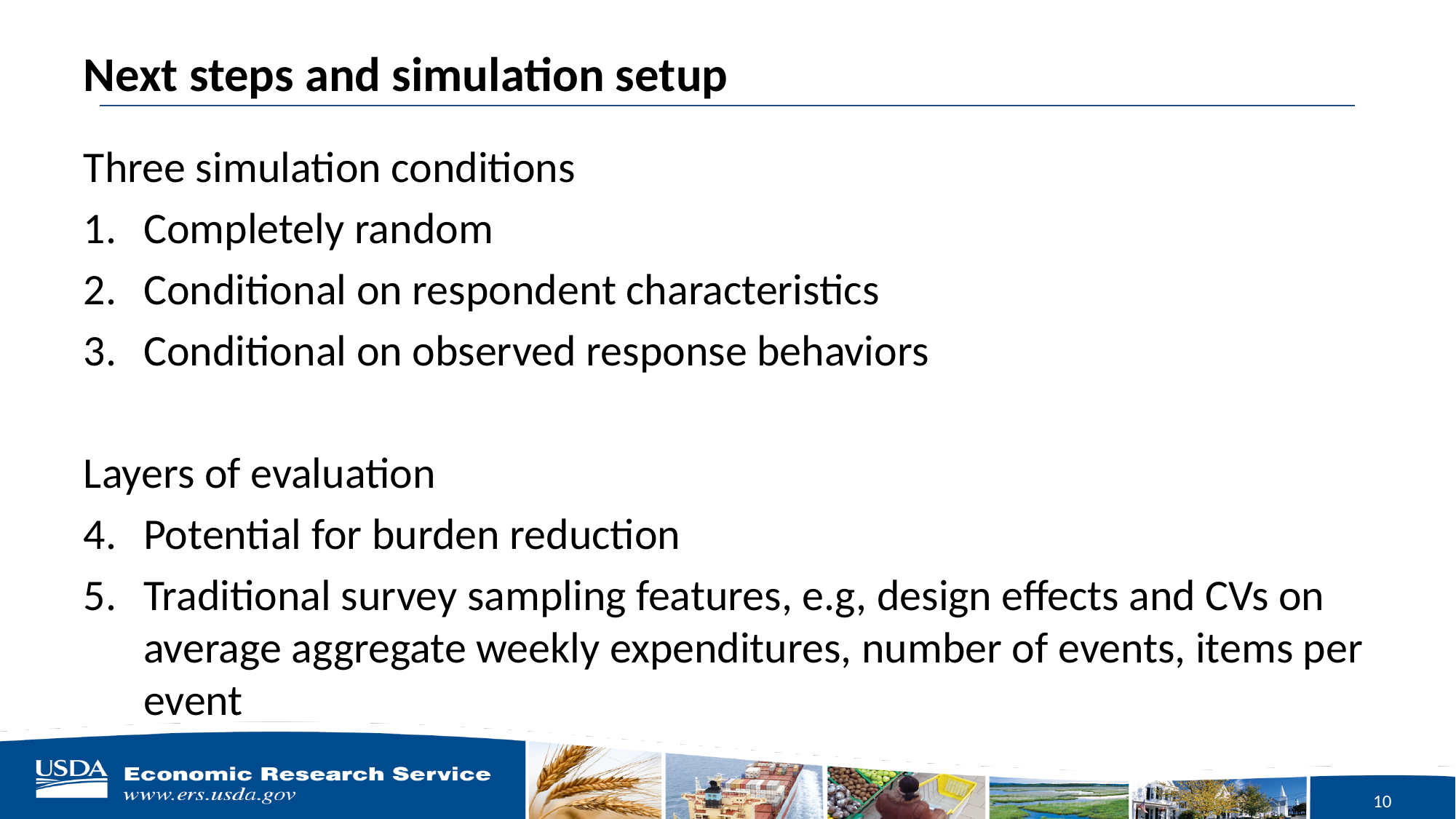

# Next steps and simulation setup
Three simulation conditions
Completely random
Conditional on respondent characteristics
Conditional on observed response behaviors

Layers of evaluation
Potential for burden reduction
Traditional survey sampling features, e.g, design effects and CVs on average aggregate weekly expenditures, number of events, items per event